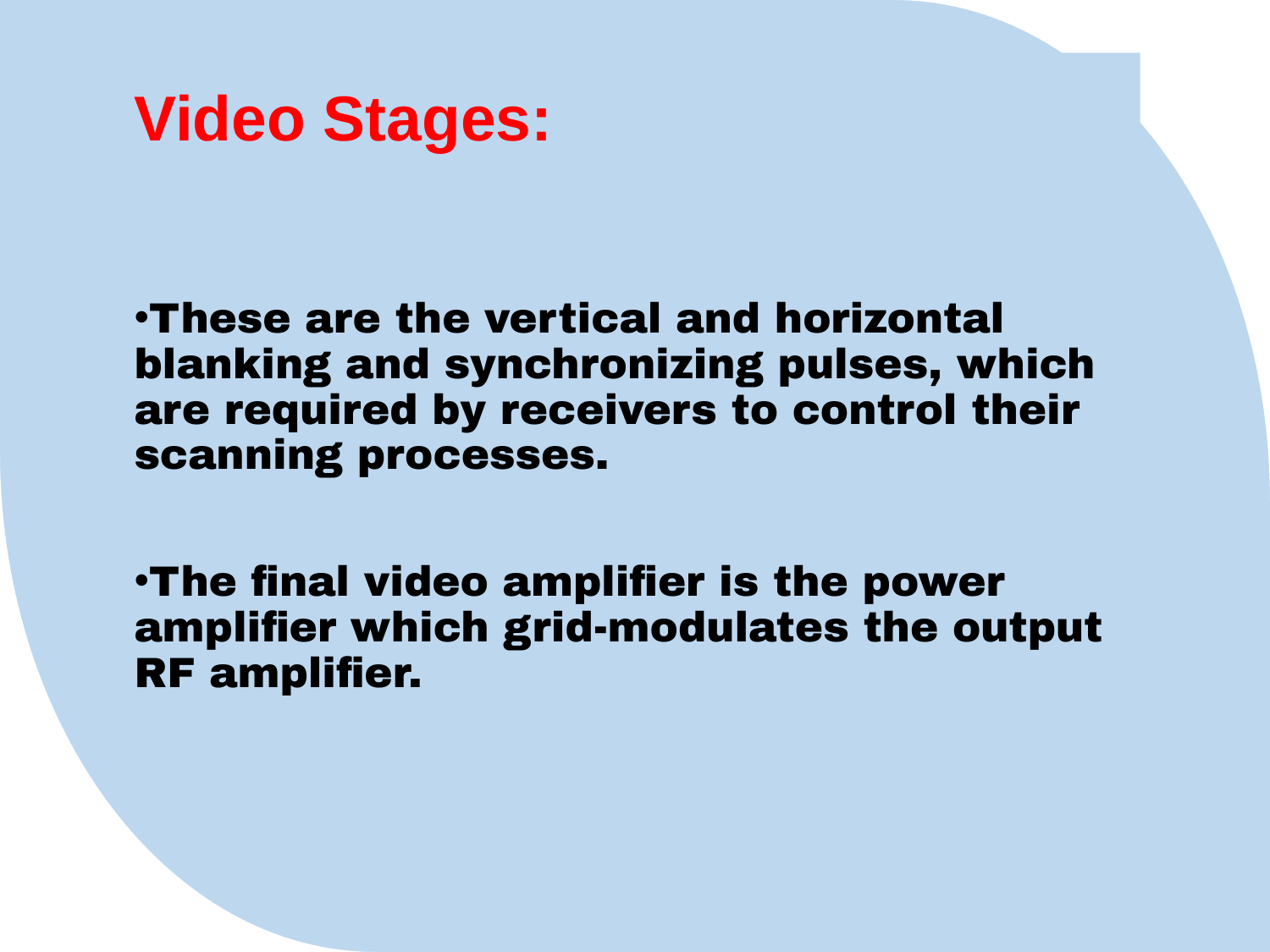

# Video Stages:
These are the vertical and horizontal blanking and synchronizing pulses, which are required by receivers to control their scanning processes.

The final video amplifier is the power amplifier which grid-modulates the output RF amplifier.